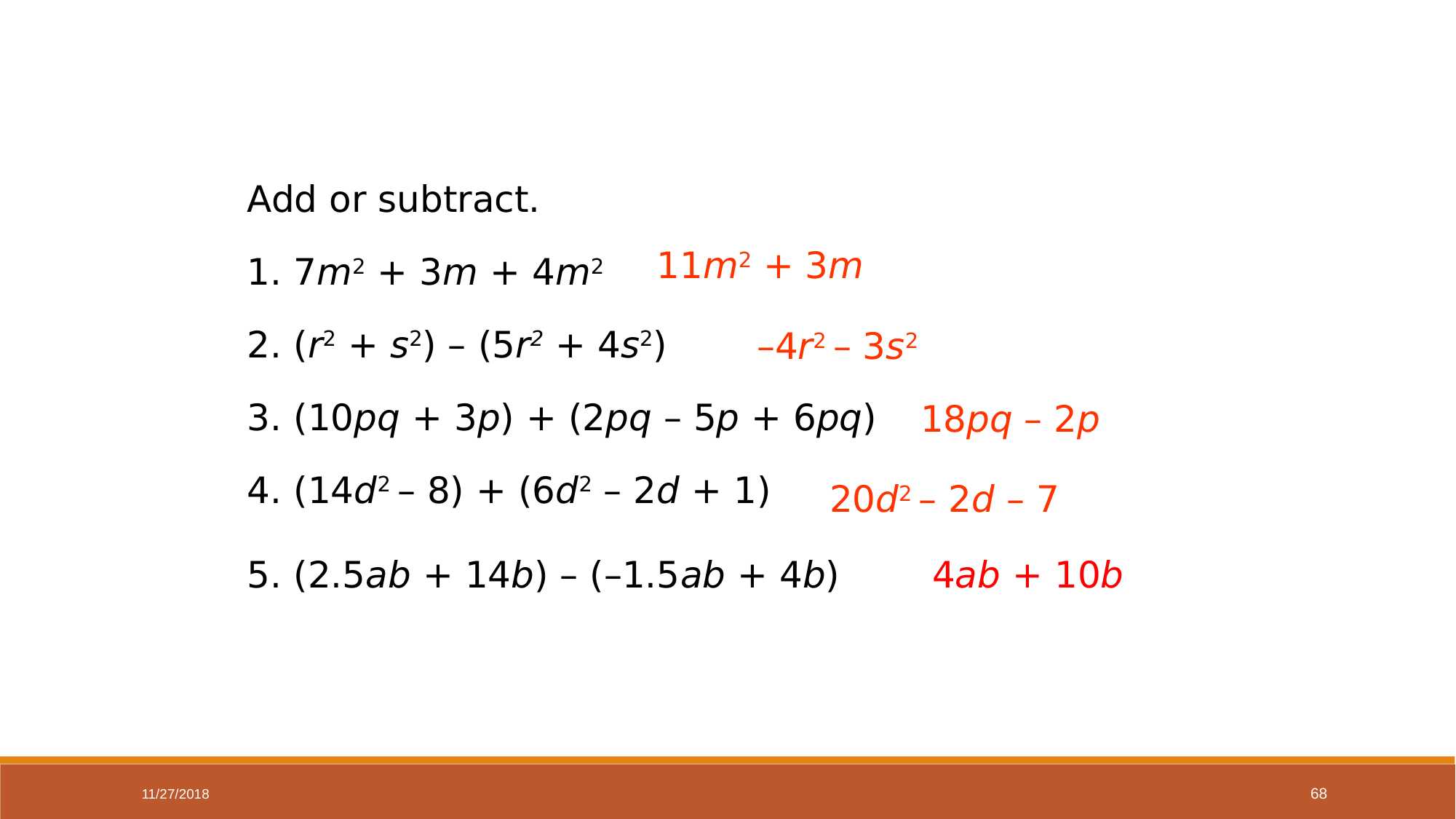

Add or subtract.
1. 7m2 + 3m + 4m2
2. (r2 + s2) – (5r2 + 4s2)
3. (10pq + 3p) + (2pq – 5p + 6pq)
4. (14d2 – 8) + (6d2 – 2d + 1)

11m2 + 3m
–4r2 – 3s2
18pq – 2p
20d2 – 2d – 7
5. (2.5ab + 14b) – (–1.5ab + 4b)
4ab + 10b
11/27/2018
68